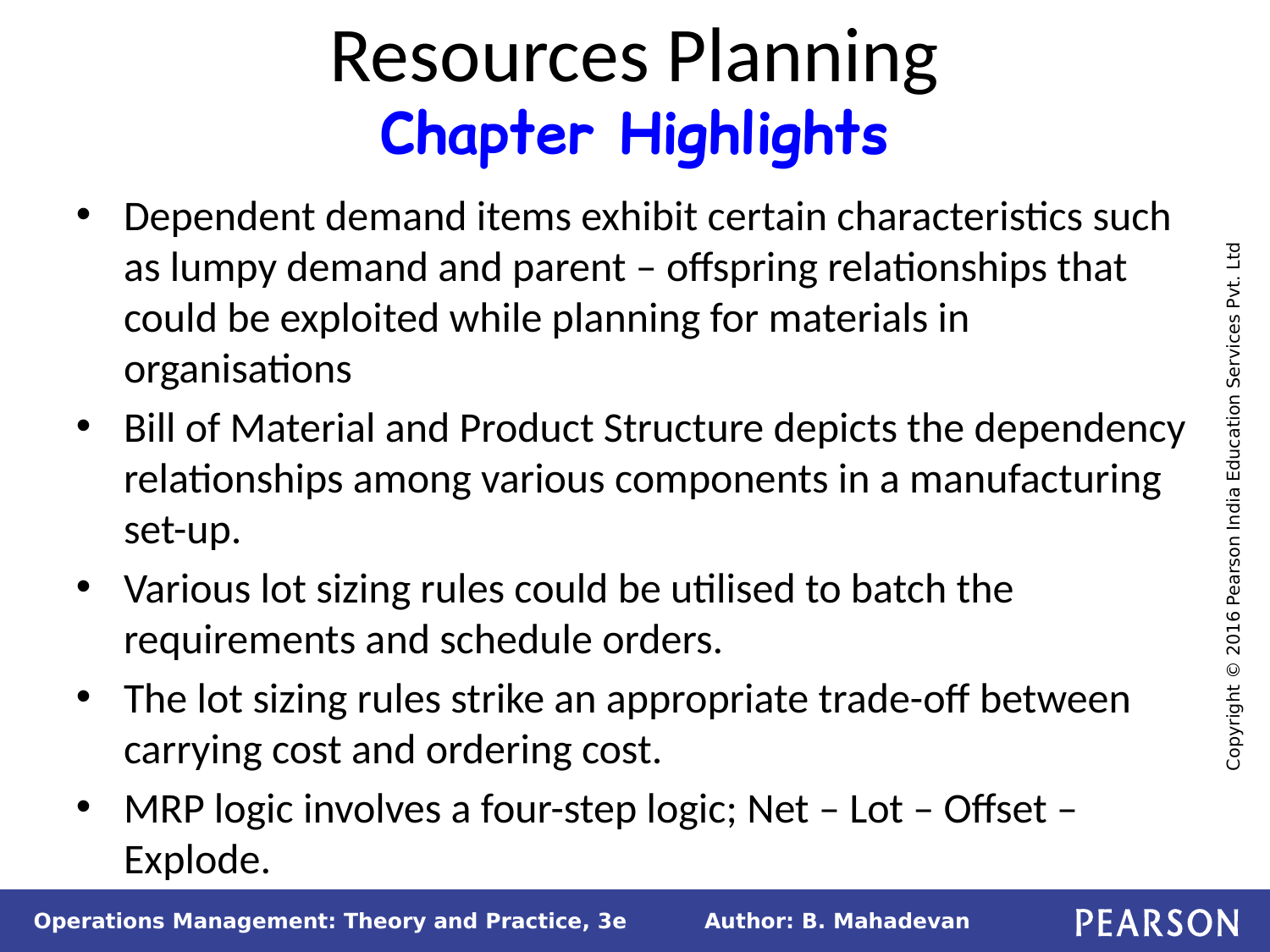

# Resources Planning Chapter Highlights
Dependent demand items exhibit certain characteristics such as lumpy demand and parent – offspring relationships that could be exploited while planning for materials in organisations
Bill of Material and Product Structure depicts the dependency relationships among various components in a manufacturing set-up.
Various lot sizing rules could be utilised to batch the requirements and schedule orders.
The lot sizing rules strike an appropriate trade-off between carrying cost and ordering cost.
MRP logic involves a four-step logic; Net – Lot – Offset – Explode.